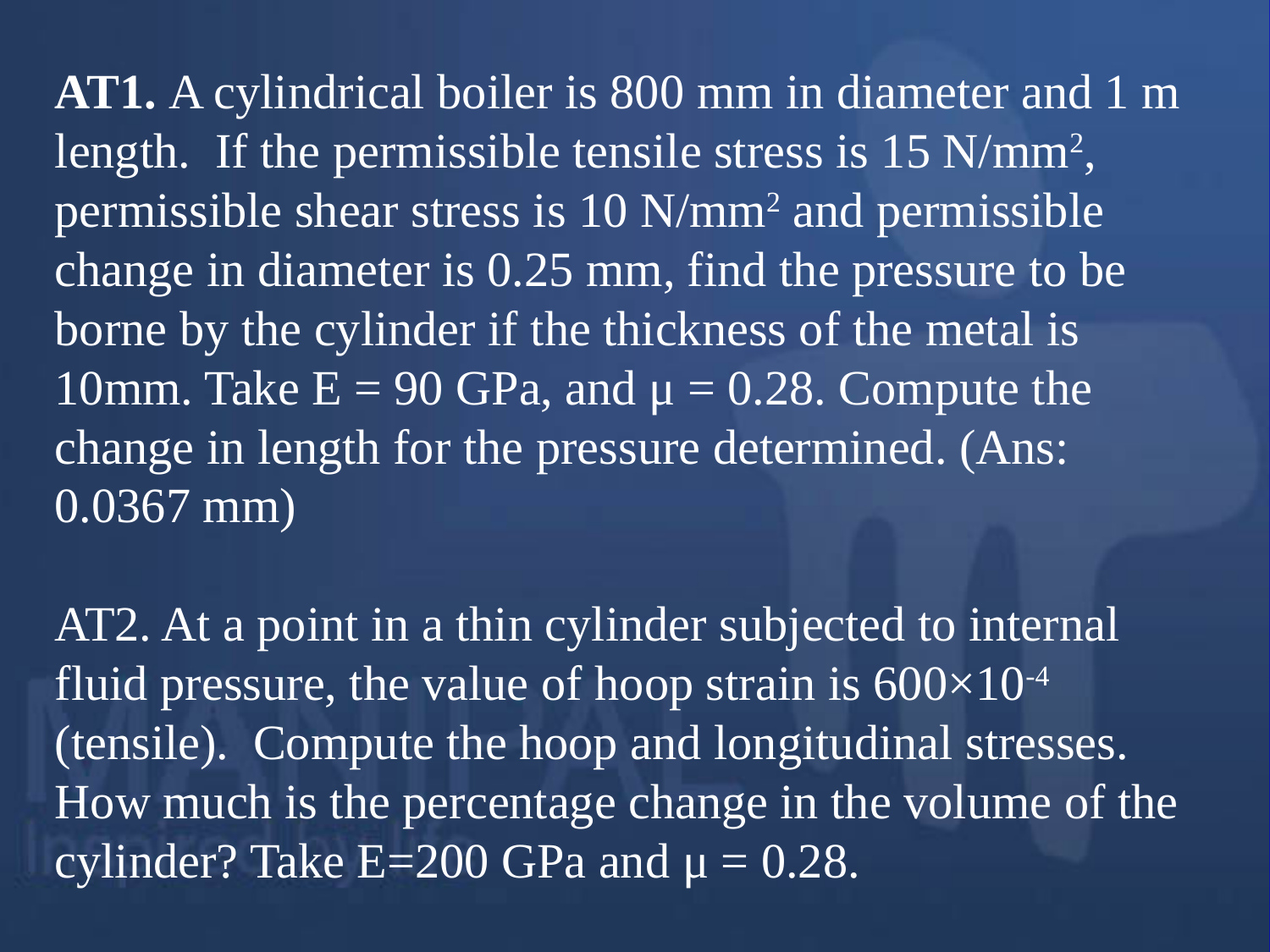

AT1. A cylindrical boiler is 800 mm in diameter and 1 m length.  If the permissible tensile stress is 15 N/mm2, permissible shear stress is 10 N/mm2 and permissible change in diameter is 0.25 mm, find the pressure to be borne by the cylinder if the thickness of the metal is 10mm. Take E = 90 GPa, and μ = 0.28. Compute the change in length for the pressure determined. (Ans: 0.0367 mm)

AT2. At a point in a thin cylinder subjected to internal fluid pressure, the value of hoop strain is 600×10-4 (tensile).  Compute the hoop and longitudinal stresses. How much is the percentage change in the volume of the cylinder? Take E=200 GPa and μ = 0.28.